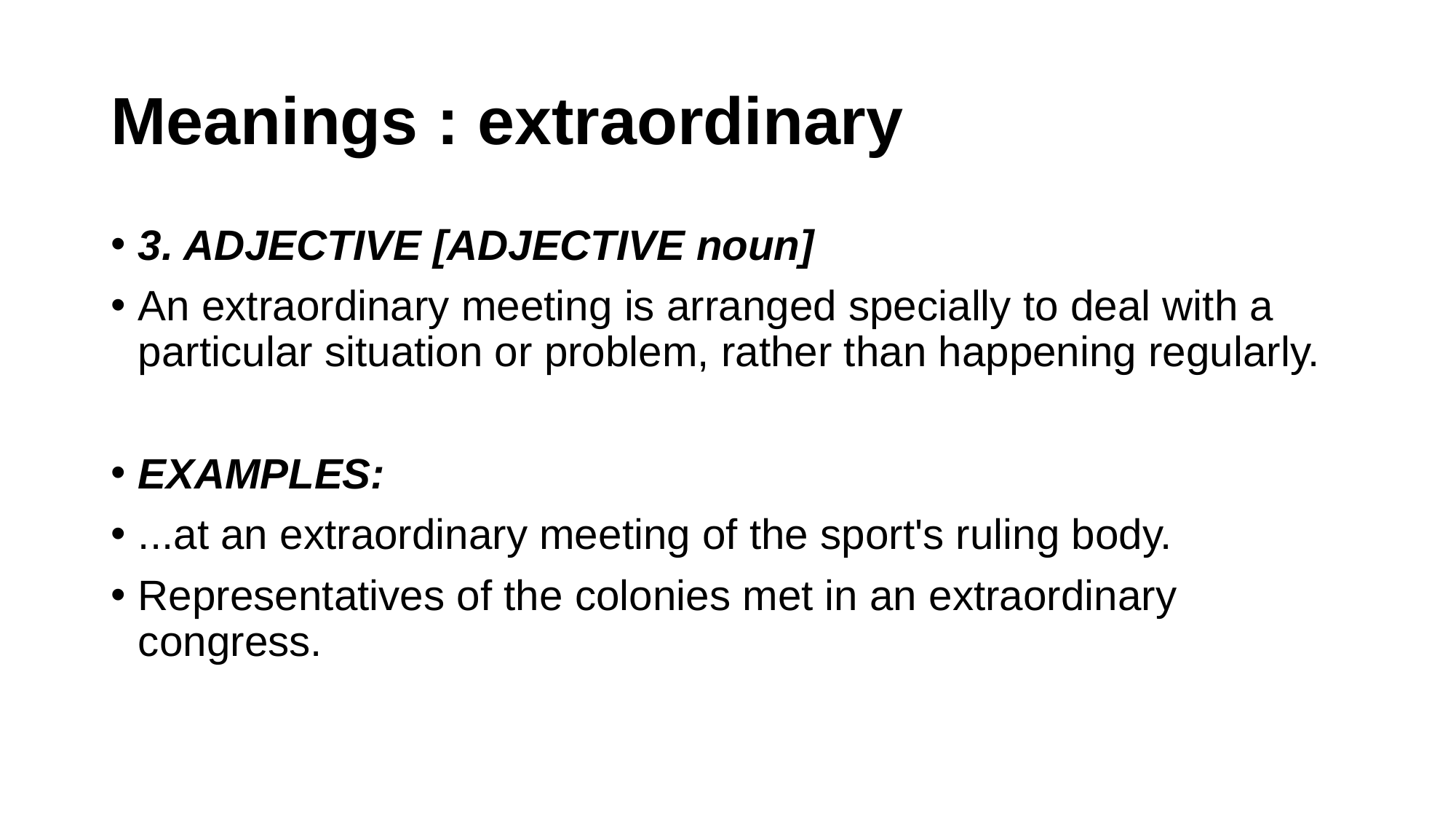

# Meanings : extraordinary
3. ADJECTIVE [ADJECTIVE noun]
An extraordinary meeting is arranged specially to deal with a particular situation or problem, rather than happening regularly.

EXAMPLES:
...at an extraordinary meeting of the sport's ruling body.
Representatives of the colonies met in an extraordinary congress.